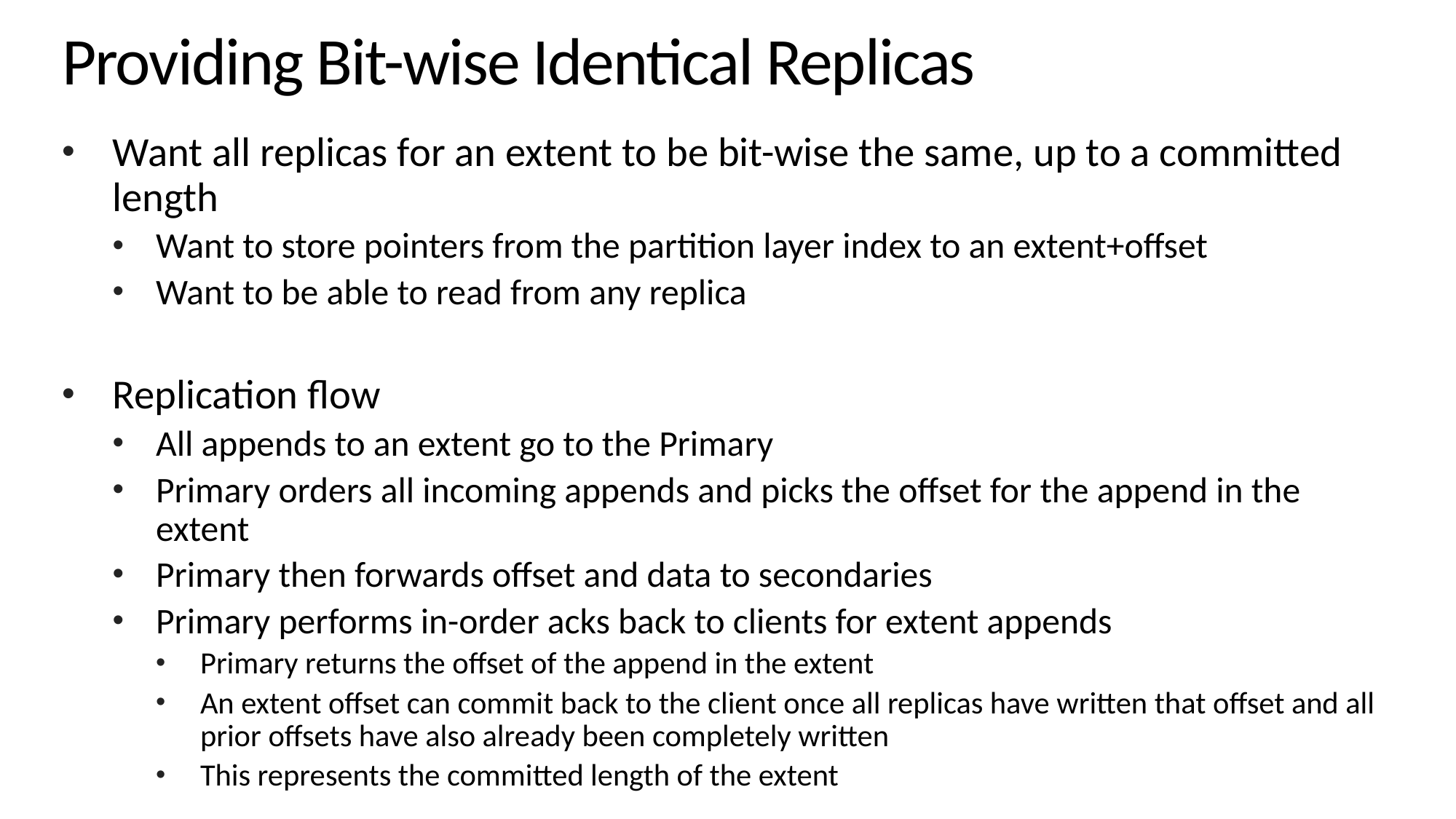

# Providing Bit-wise Identical Replicas
Want all replicas for an extent to be bit-wise the same, up to a committed length
Want to store pointers from the partition layer index to an extent+offset
Want to be able to read from any replica

Replication flow
All appends to an extent go to the Primary
Primary orders all incoming appends and picks the offset for the append in the extent
Primary then forwards offset and data to secondaries
Primary performs in-order acks back to clients for extent appends
Primary returns the offset of the append in the extent
An extent offset can commit back to the client once all replicas have written that offset and all prior offsets have also already been completely written
This represents the committed length of the extent